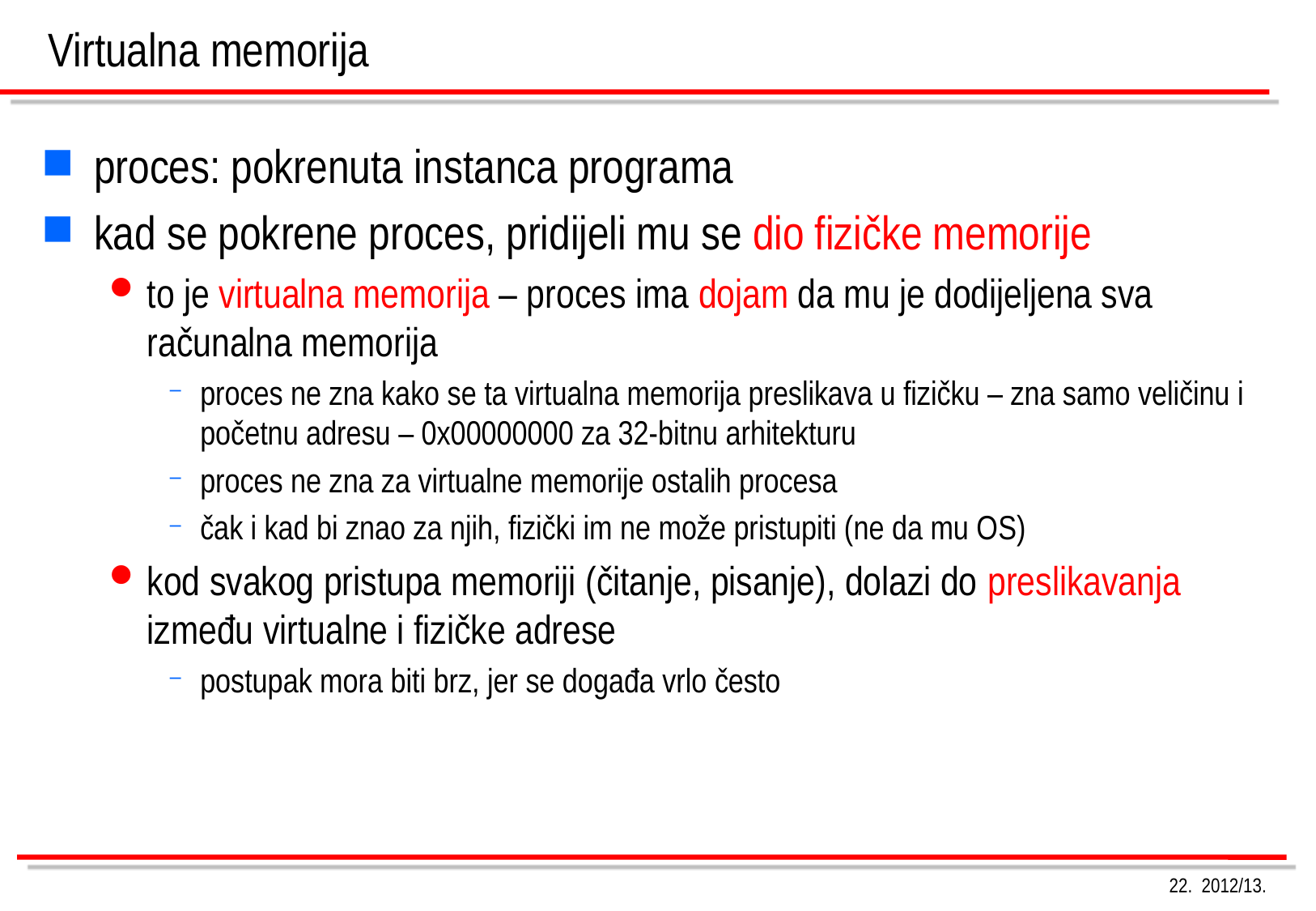

# Virtualna memorija
proces: pokrenuta instanca programa
kad se pokrene proces, pridijeli mu se dio fizičke memorije
to je virtualna memorija – proces ima dojam da mu je dodijeljena sva računalna memorija
proces ne zna kako se ta virtualna memorija preslikava u fizičku – zna samo veličinu i početnu adresu – 0x00000000 za 32-bitnu arhitekturu
proces ne zna za virtualne memorije ostalih procesa
čak i kad bi znao za njih, fizički im ne može pristupiti (ne da mu OS)
kod svakog pristupa memoriji (čitanje, pisanje), dolazi do preslikavanja između virtualne i fizičke adrese
postupak mora biti brz, jer se događa vrlo često
22.  2012/13.